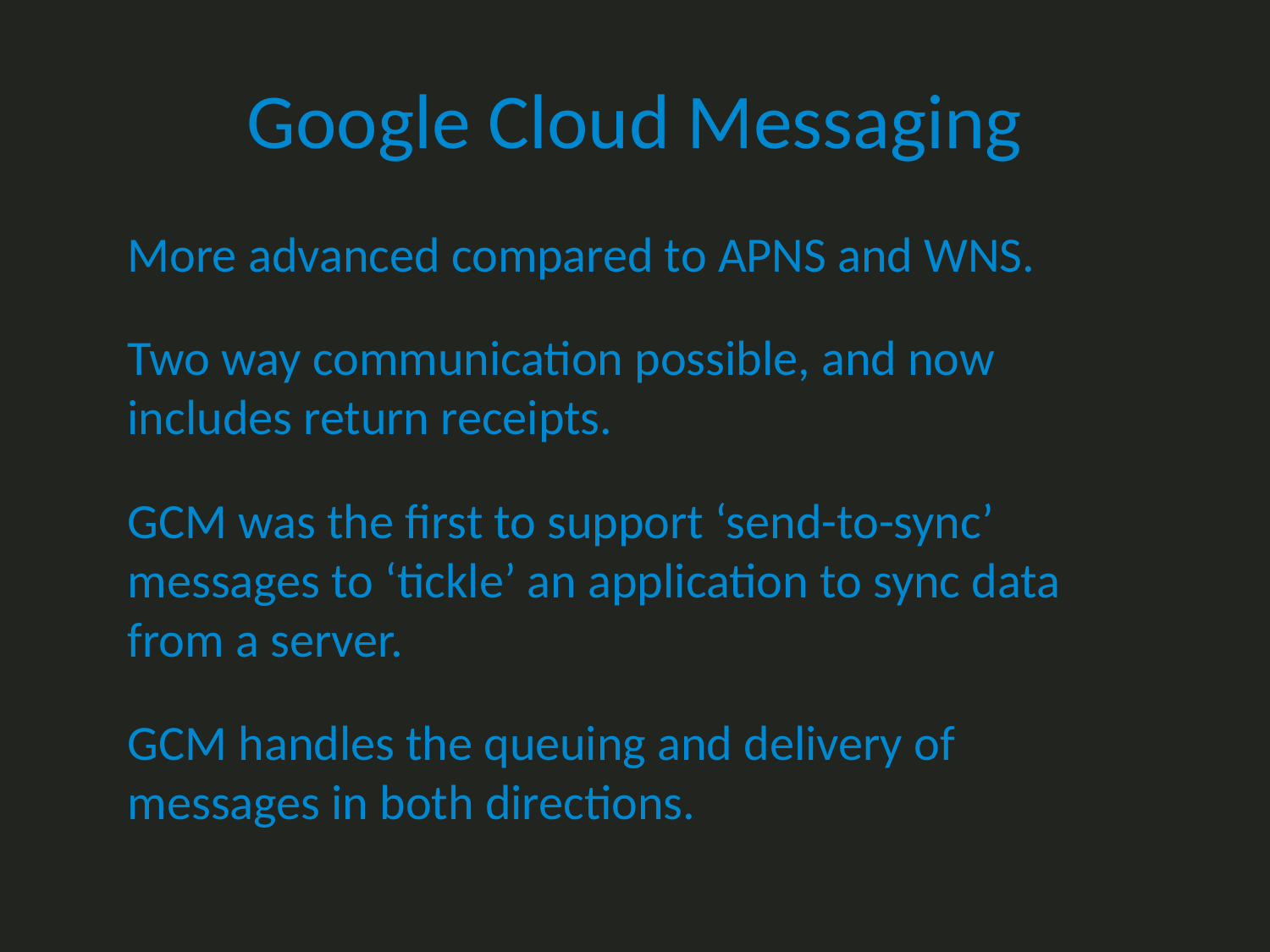

# Google Cloud Messaging
More advanced compared to APNS and WNS.

Two way communication possible, and now includes return receipts.

GCM was the first to support ‘send-to-sync’ messages to ‘tickle’ an application to sync data from a server.

GCM handles the queuing and delivery of messages in both directions.